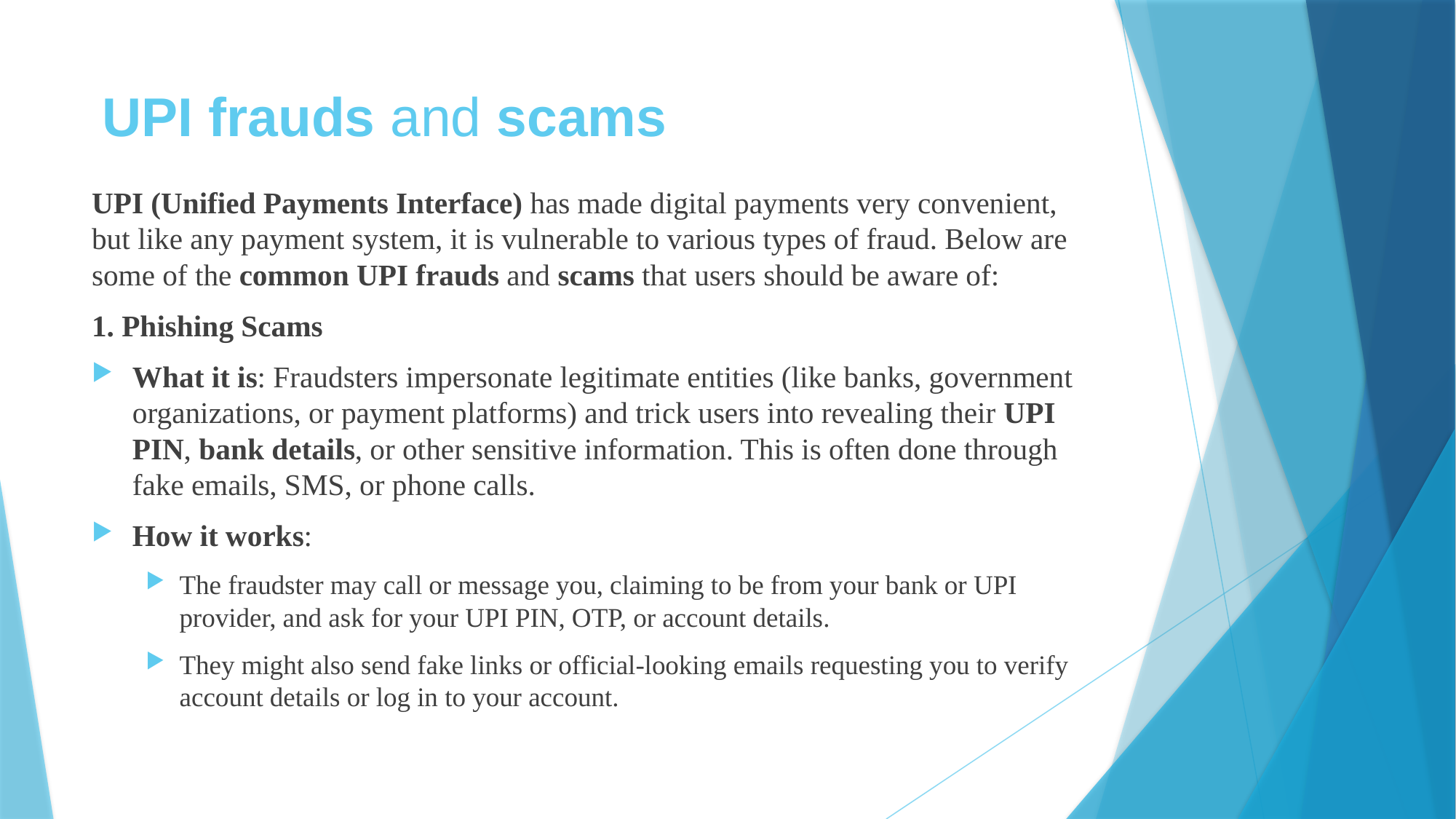

# UPI frauds and scams
UPI (Unified Payments Interface) has made digital payments very convenient, but like any payment system, it is vulnerable to various types of fraud. Below are some of the common UPI frauds and scams that users should be aware of:
1. Phishing Scams
What it is: Fraudsters impersonate legitimate entities (like banks, government organizations, or payment platforms) and trick users into revealing their UPI PIN, bank details, or other sensitive information. This is often done through fake emails, SMS, or phone calls.
How it works:
The fraudster may call or message you, claiming to be from your bank or UPI provider, and ask for your UPI PIN, OTP, or account details.
They might also send fake links or official-looking emails requesting you to verify account details or log in to your account.